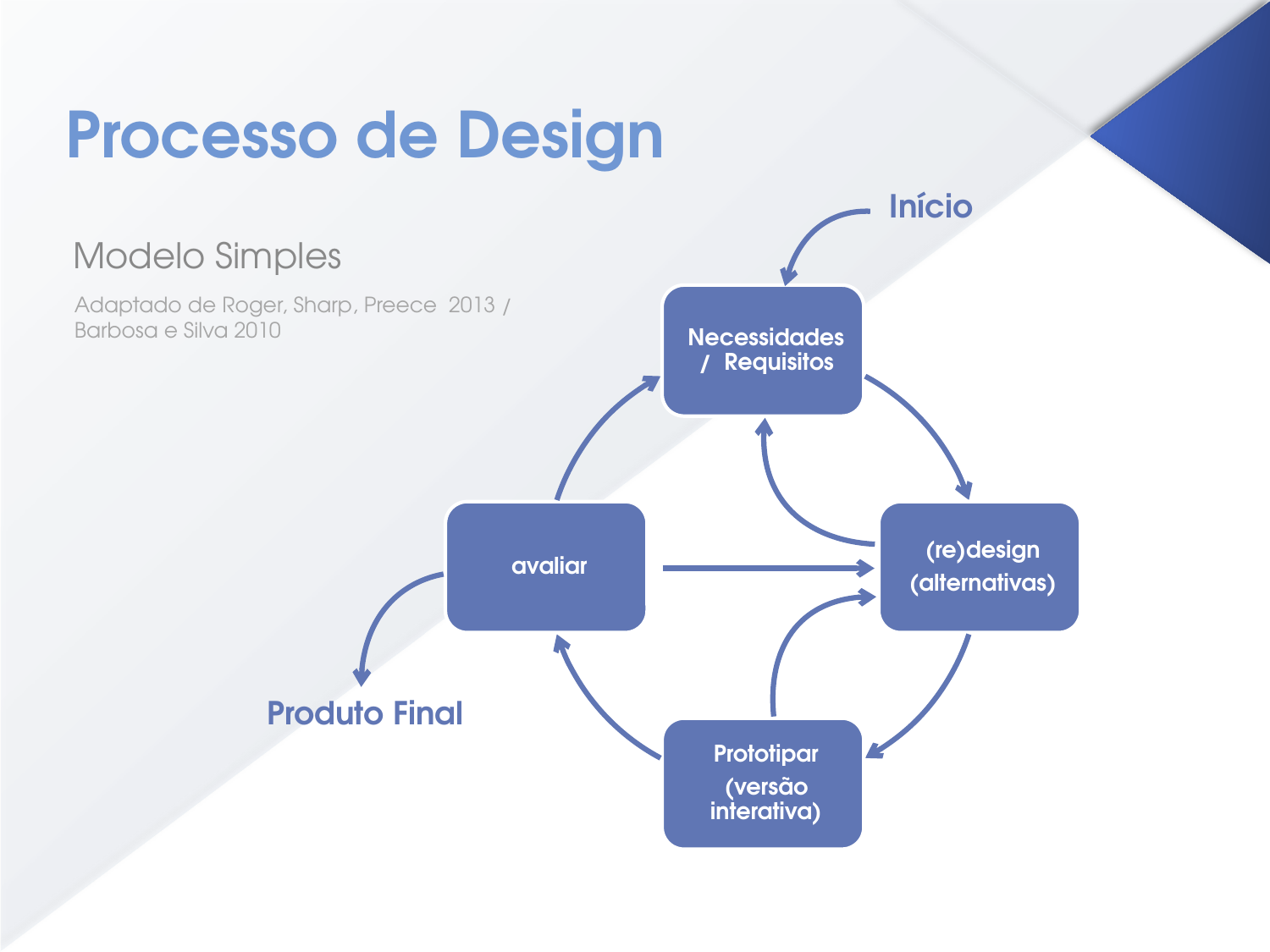

# Processo de Design
Início

Necessidades /  Requisitos
(re)design
(alternativas)
Prototipar
(versão interativa)
avaliar

Produto Final
Modelo Simples
Adaptado de Roger, Sharp, Preece  2013 / Barbosa e Silva 2010